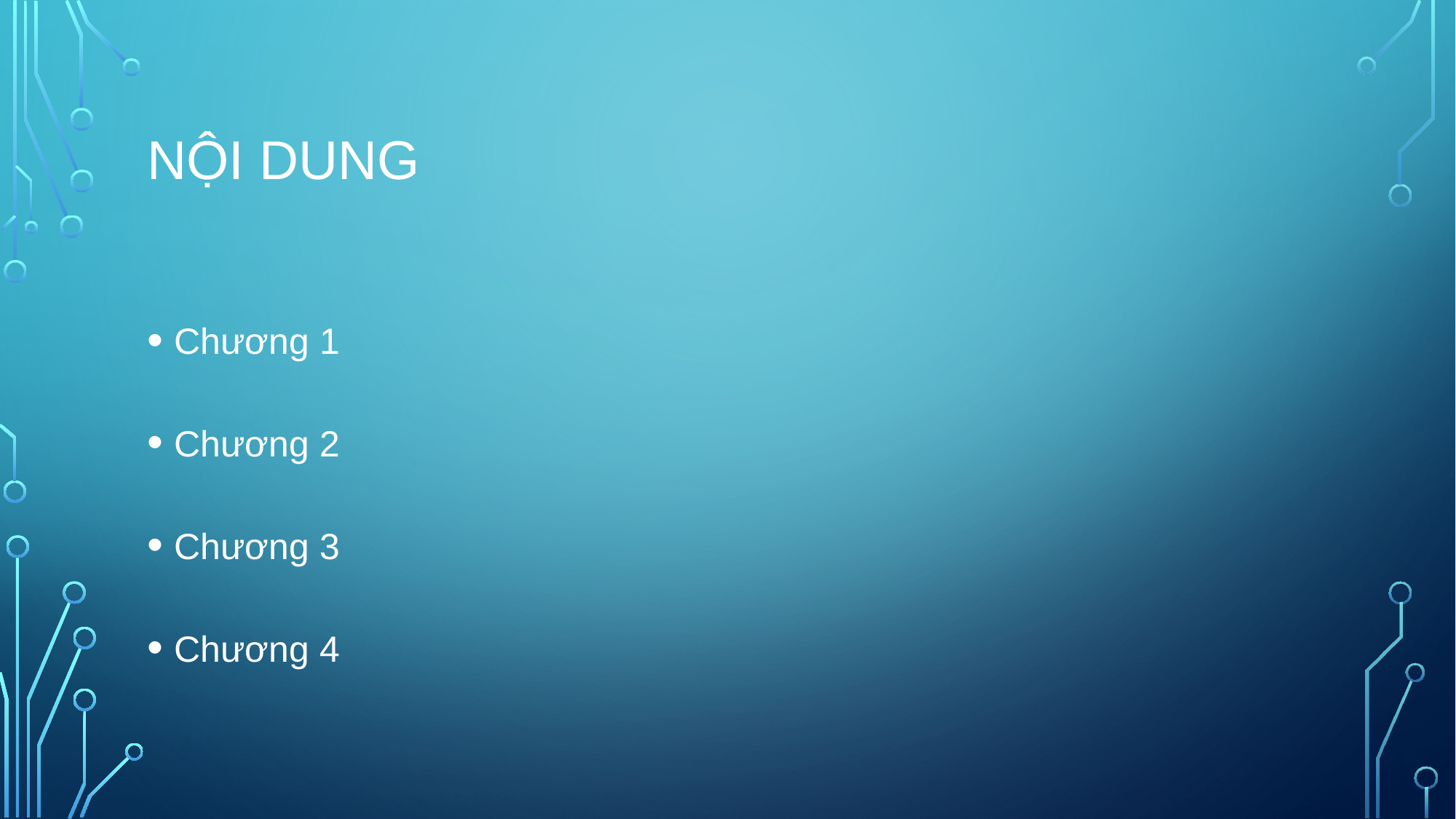

# Nội dung
Chương 1
Chương 2
Chương 3
Chương 4